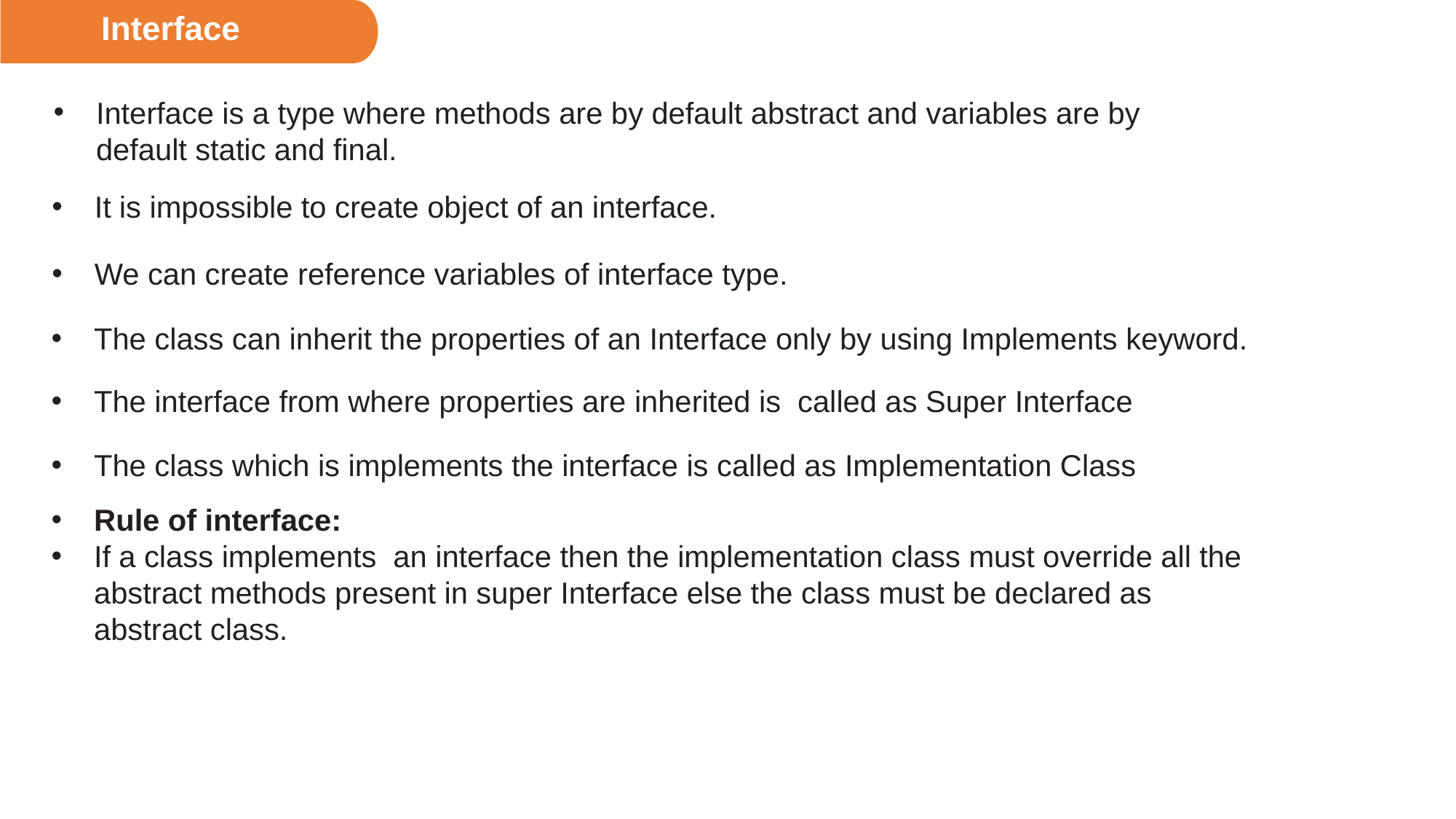

Interface
Interface is a type where methods are by default abstract and variables are by default static and final.

It is impossible to create object of an interface.
We can create reference variables of interface type.
The class can inherit the properties of an Interface only by using Implements keyword.
The interface from where properties are inherited is  called as Super Interface
The class which is implements the interface is called as Implementation Class
Rule of interface:
If a class implements  an interface then the implementation class must override all the abstract methods present in super Interface else the class must be declared as abstract class.